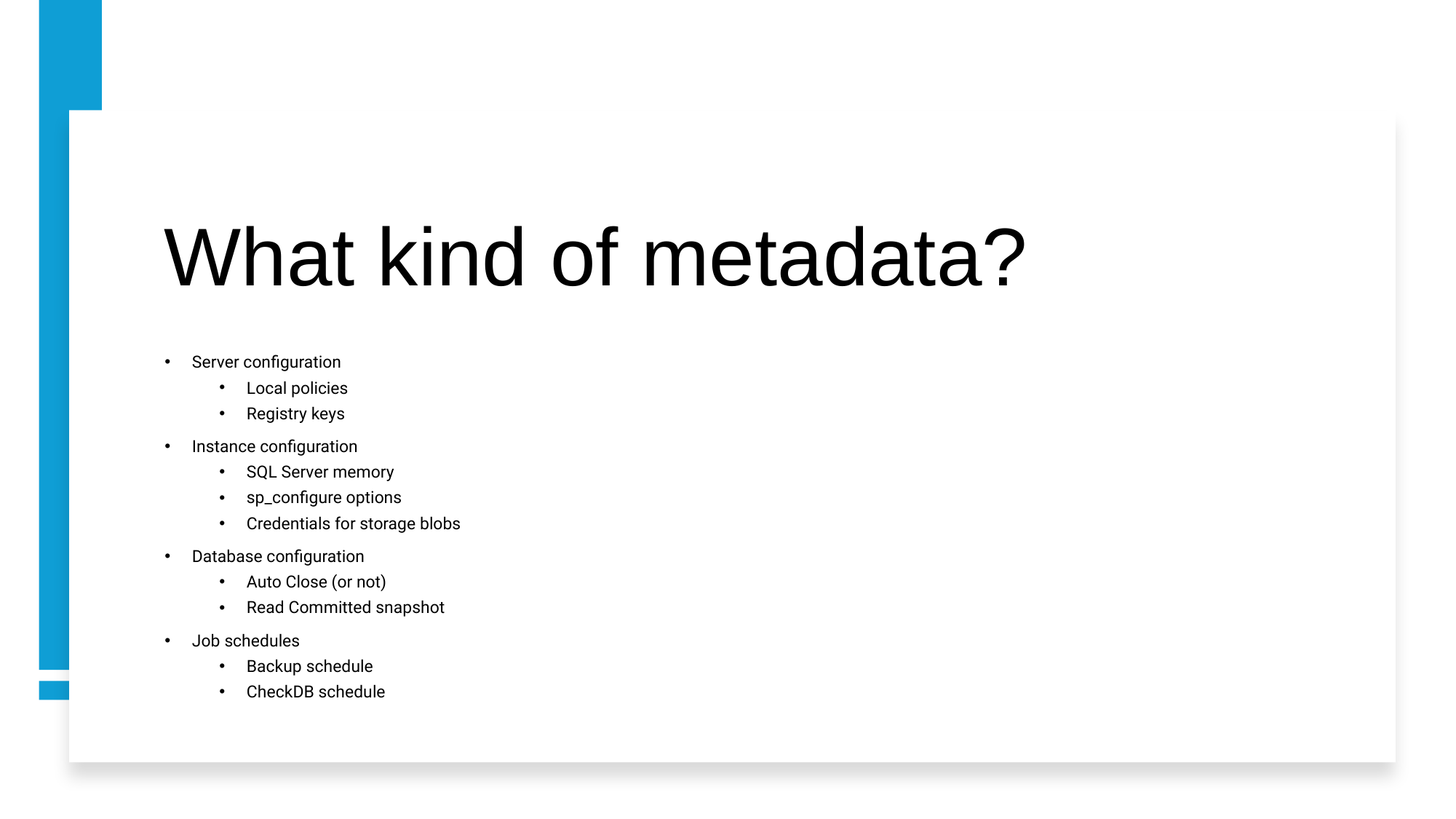

# What kind of metadata?

Server configuration
Local policies
Registry keys
Instance configuration
SQL Server memory
sp_configure options
Credentials for storage blobs
Database configuration
Auto Close (or not)
Read Committed snapshot
Job schedules
Backup schedule
CheckDB schedule